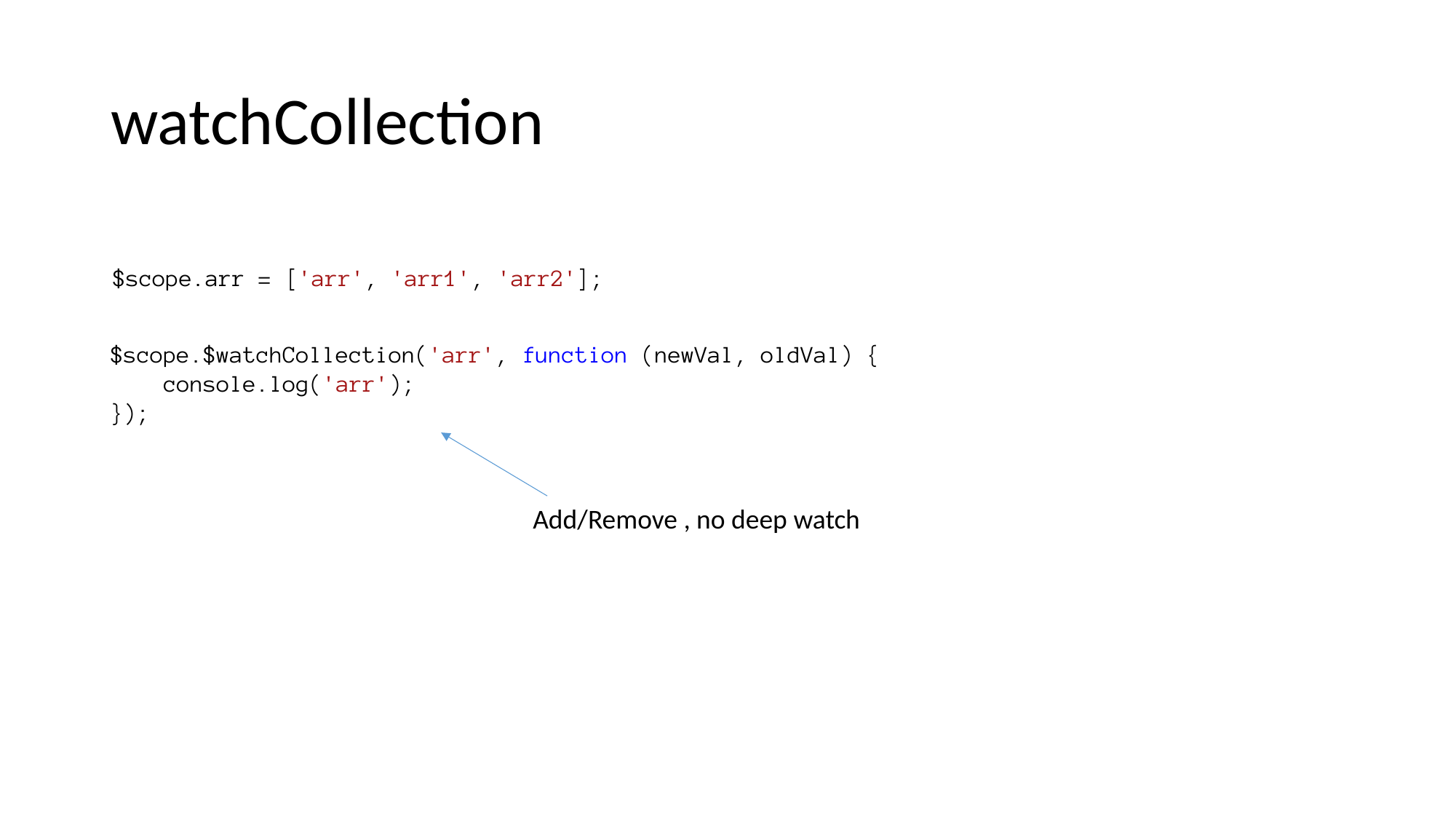

# watchCollection
$scope.arr = ['arr', 'arr1', 'arr2'];
$scope.$watchCollection('arr', function (newVal, oldVal) {
    console.log('arr');
});
Add/Remove , no deep watch